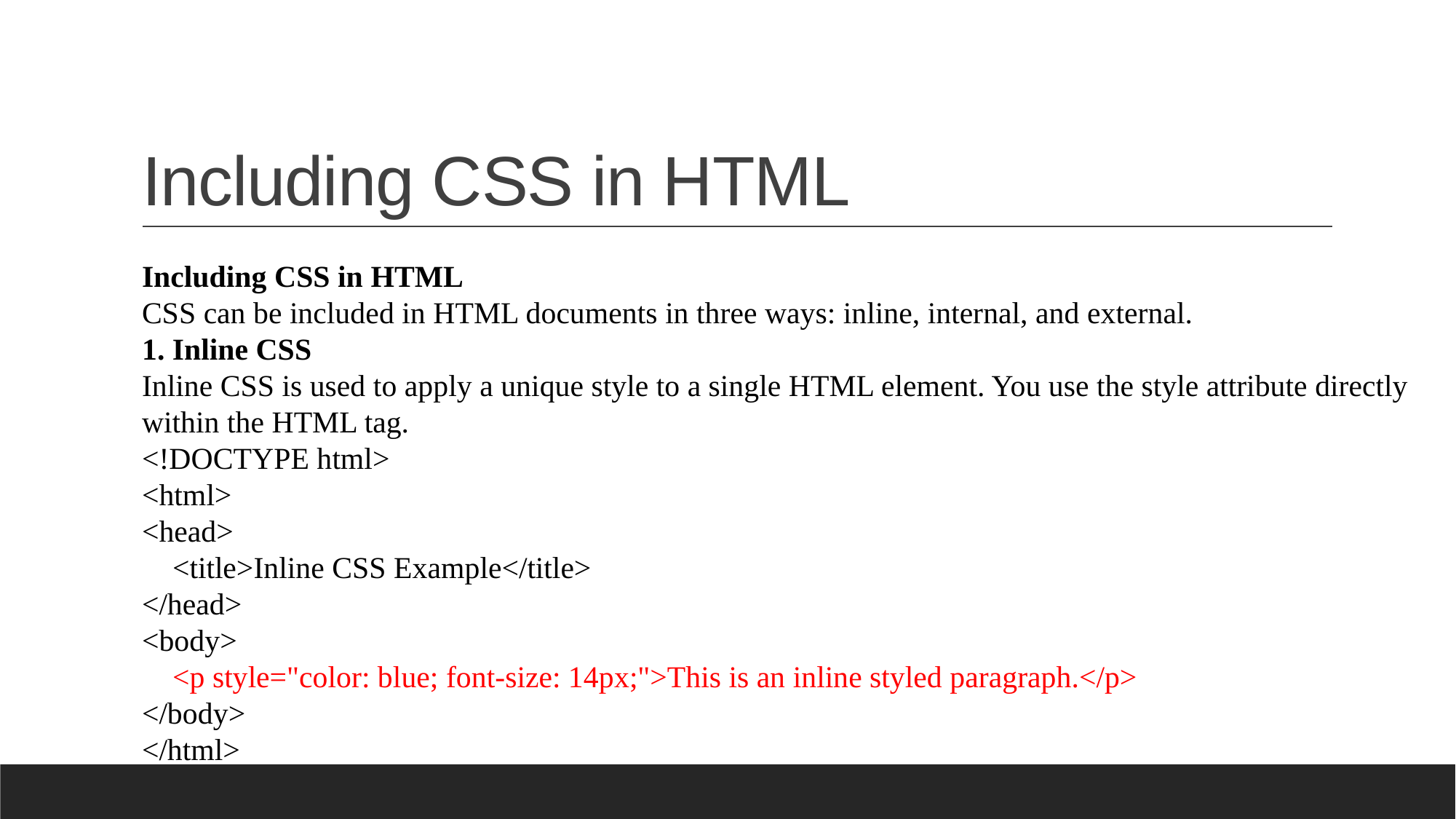

# Including CSS in HTML
Including CSS in HTML
CSS can be included in HTML documents in three ways: inline, internal, and external.
1. Inline CSS
Inline CSS is used to apply a unique style to a single HTML element. You use the style attribute directly within the HTML tag.
<!DOCTYPE html>
<html>
<head>
    <title>Inline CSS Example</title>
</head>
<body>
    <p style="color: blue; font-size: 14px;">This is an inline styled paragraph.</p>
</body>
</html>